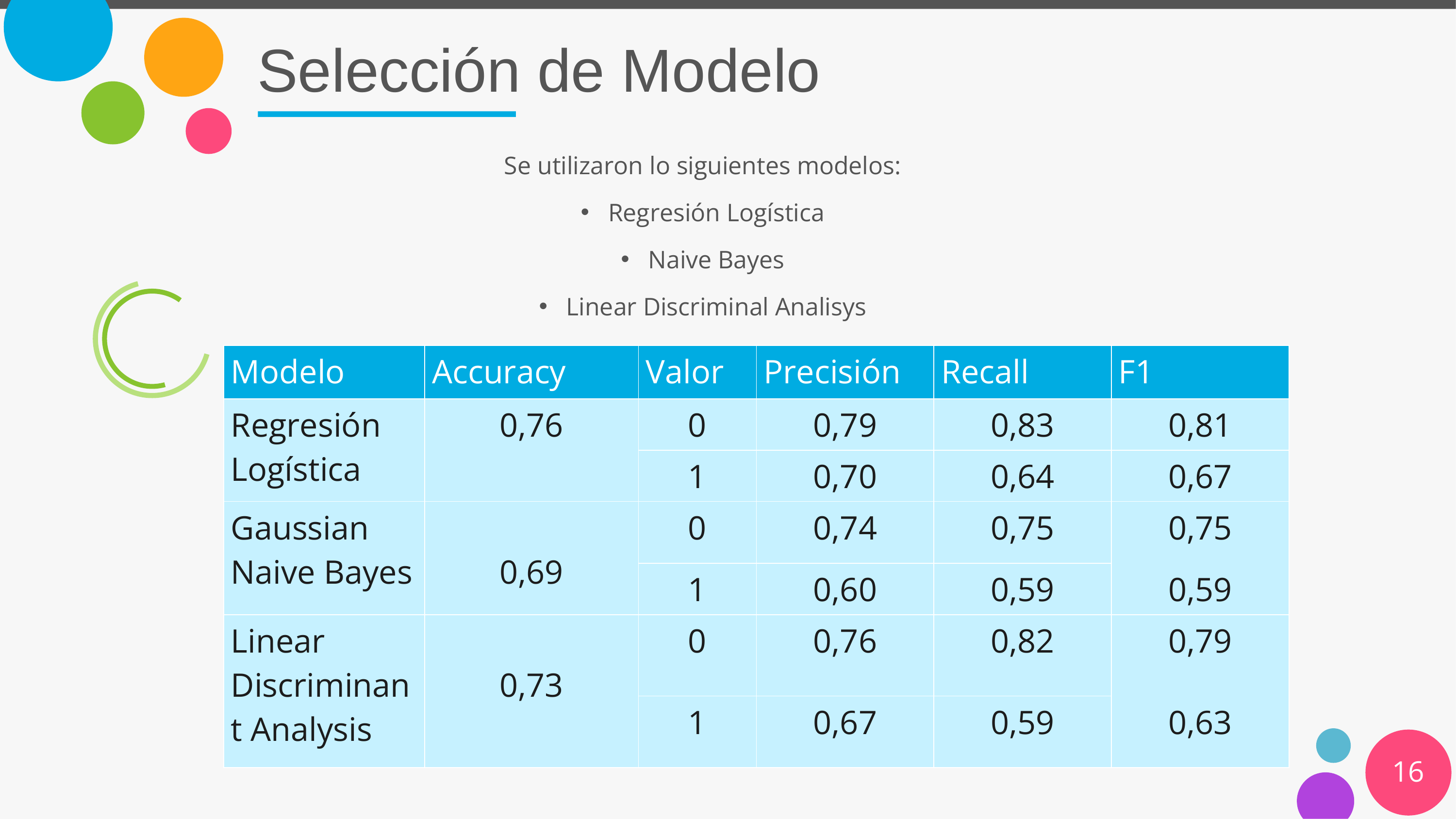

# Selección de Modelo
Se utilizaron lo siguientes modelos:
Regresión Logística
Naive Bayes
Linear Discriminal Analisys
| Modelo | Accuracy | Valor | Precisión | Recall | F1 |
| --- | --- | --- | --- | --- | --- |
| Regresión Logística | 0,76 | 0 | 0,79 | 0,83 | 0,81 |
|  |  | 1 | 0,70 | 0,64 | 0,67 |
| Gaussian Naive Bayes | 0,69 | 0 | 0,74 | 0,75 | 0,75 |
|  |  |  |  |  | 0,59 |
|  |  | 1 | 0,60 | 0,59 |  |
| Linear Discriminant Analysis | 0,73 | 0 | 0,76 | 0,82 | 0,79 |
|  |  |  |  |  | 0,63 |
|  |  | 1 | 0,67 | 0,59 |  |
16